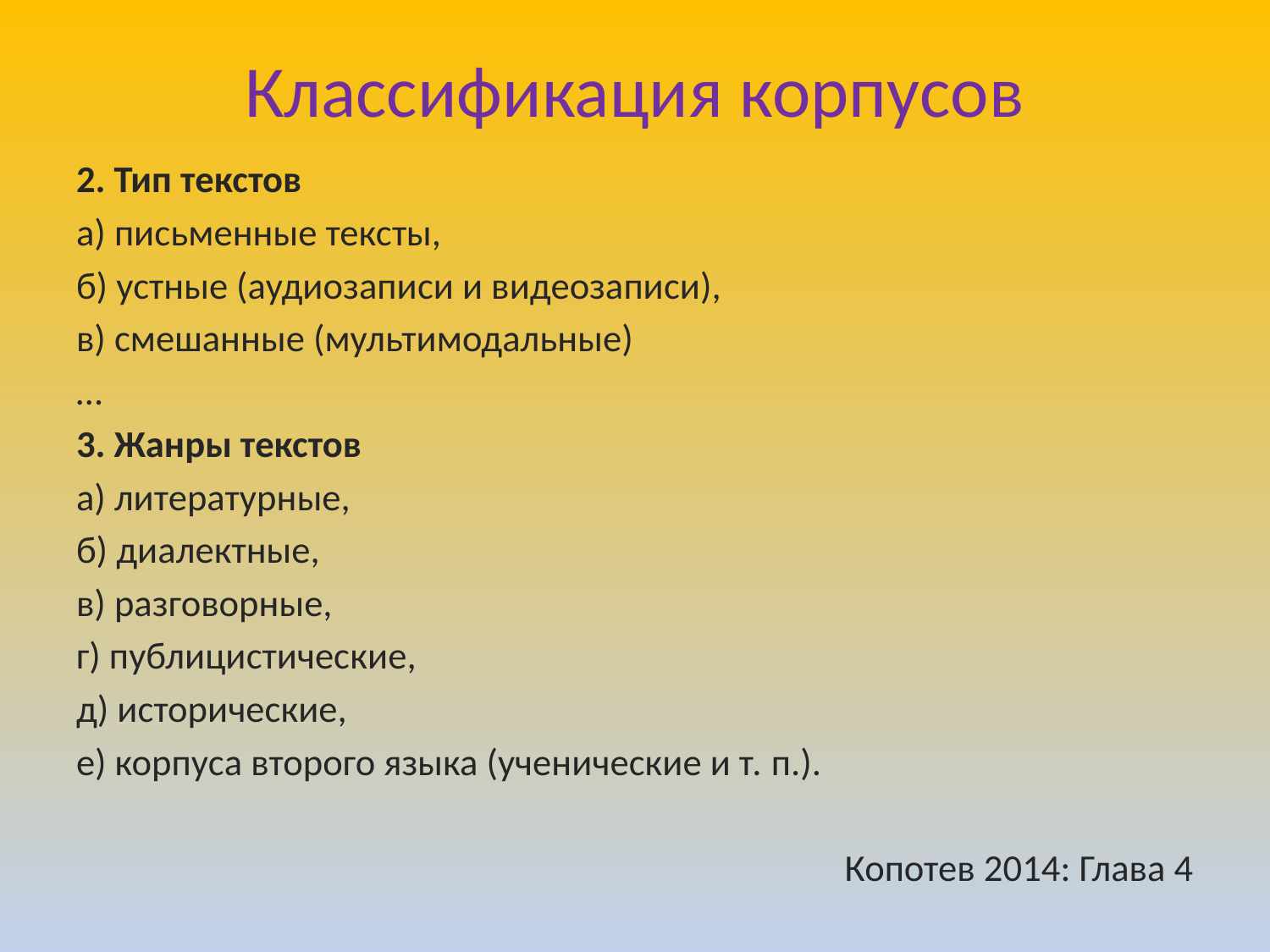

# Классификация корпусов
2. Тип текстов
а) письменные тексты,
б) устные (аудиозаписи и видеозаписи),
в) смешанные (мультимодальные)
…
3. Жанры текстов
а) литературные,
б) диалектные,
в) разговорные,
г) публицистические,
д) исторические,
е) корпуса второго языка (ученические и т. п.).

Копотев 2014: Глава 4